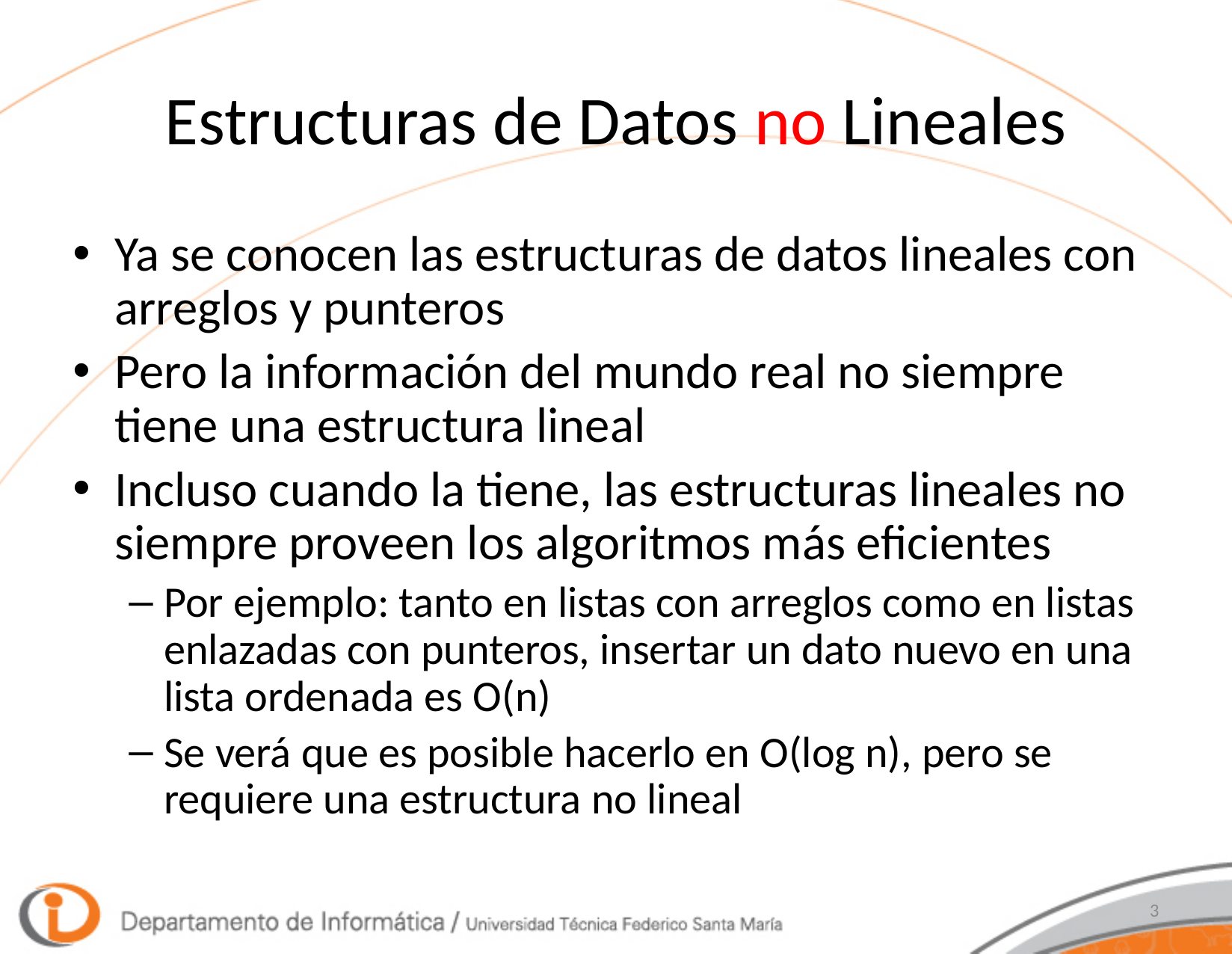

# Estructuras de Datos no Lineales
Ya se conocen las estructuras de datos lineales con arreglos y punteros
Pero la información del mundo real no siempre tiene una estructura lineal
Incluso cuando la tiene, las estructuras lineales no siempre proveen los algoritmos más eficientes
Por ejemplo: tanto en listas con arreglos como en listas enlazadas con punteros, insertar un dato nuevo en una lista ordenada es O(n)
Se verá que es posible hacerlo en O(log n), pero se requiere una estructura no lineal
3